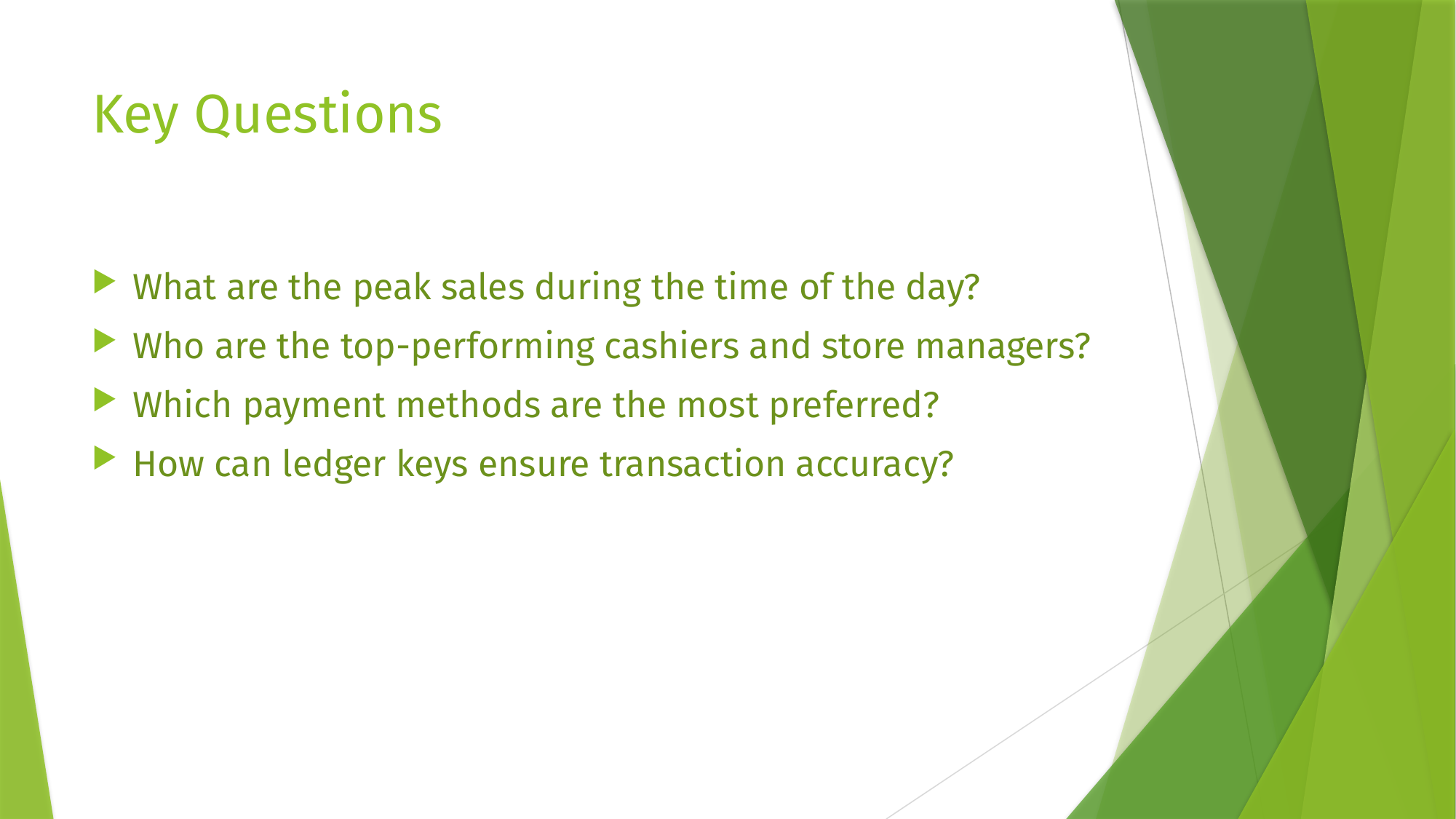

# Key Questions
What are the peak sales during the time of the day?
Who are the top-performing cashiers and store managers?
Which payment methods are the most preferred?
How can ledger keys ensure transaction accuracy?